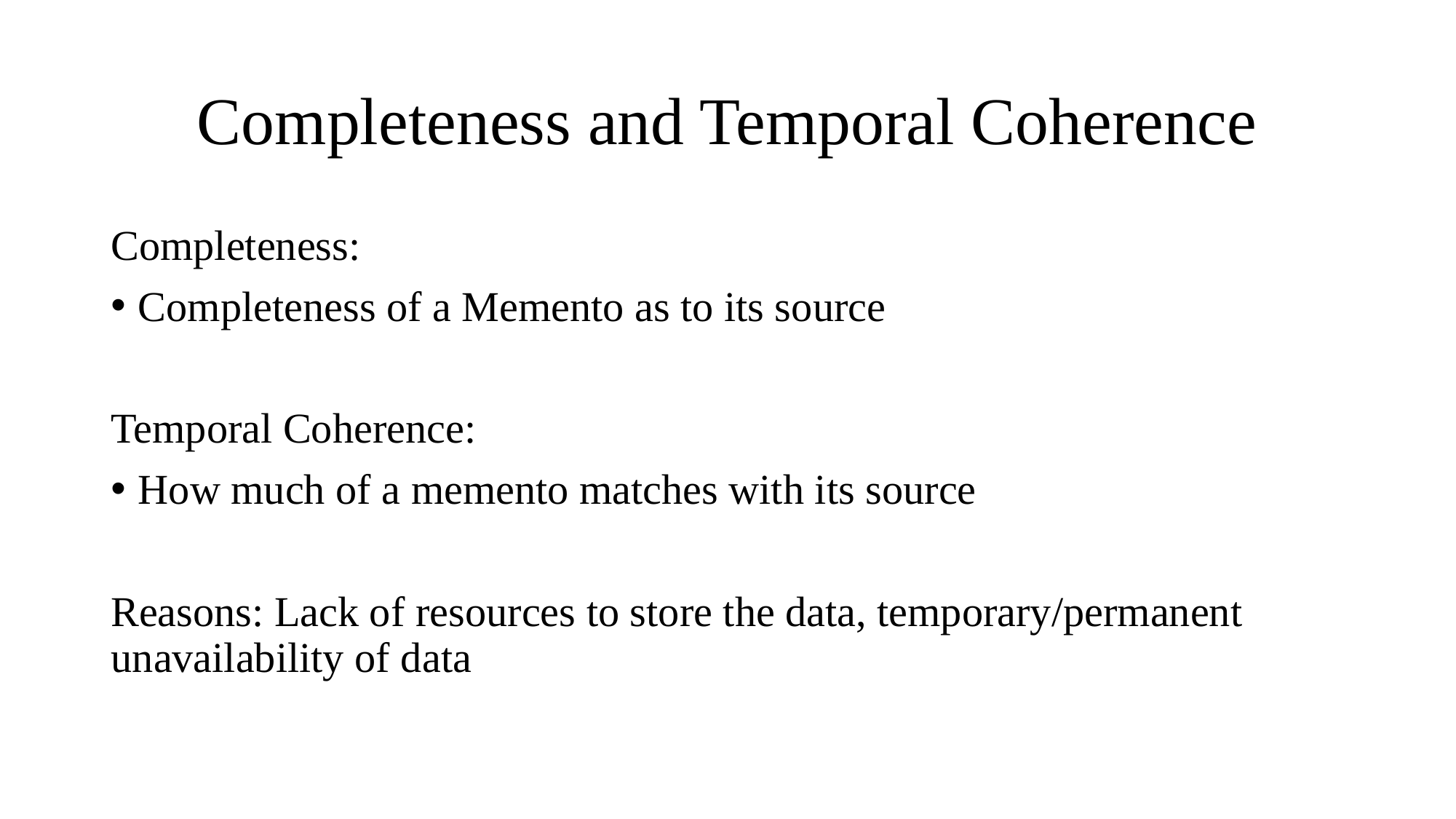

# Completeness and Temporal Coherence
Completeness:
Completeness of a Memento as to its source

Temporal Coherence:
How much of a memento matches with its source

Reasons: Lack of resources to store the data, temporary/permanent unavailability of data